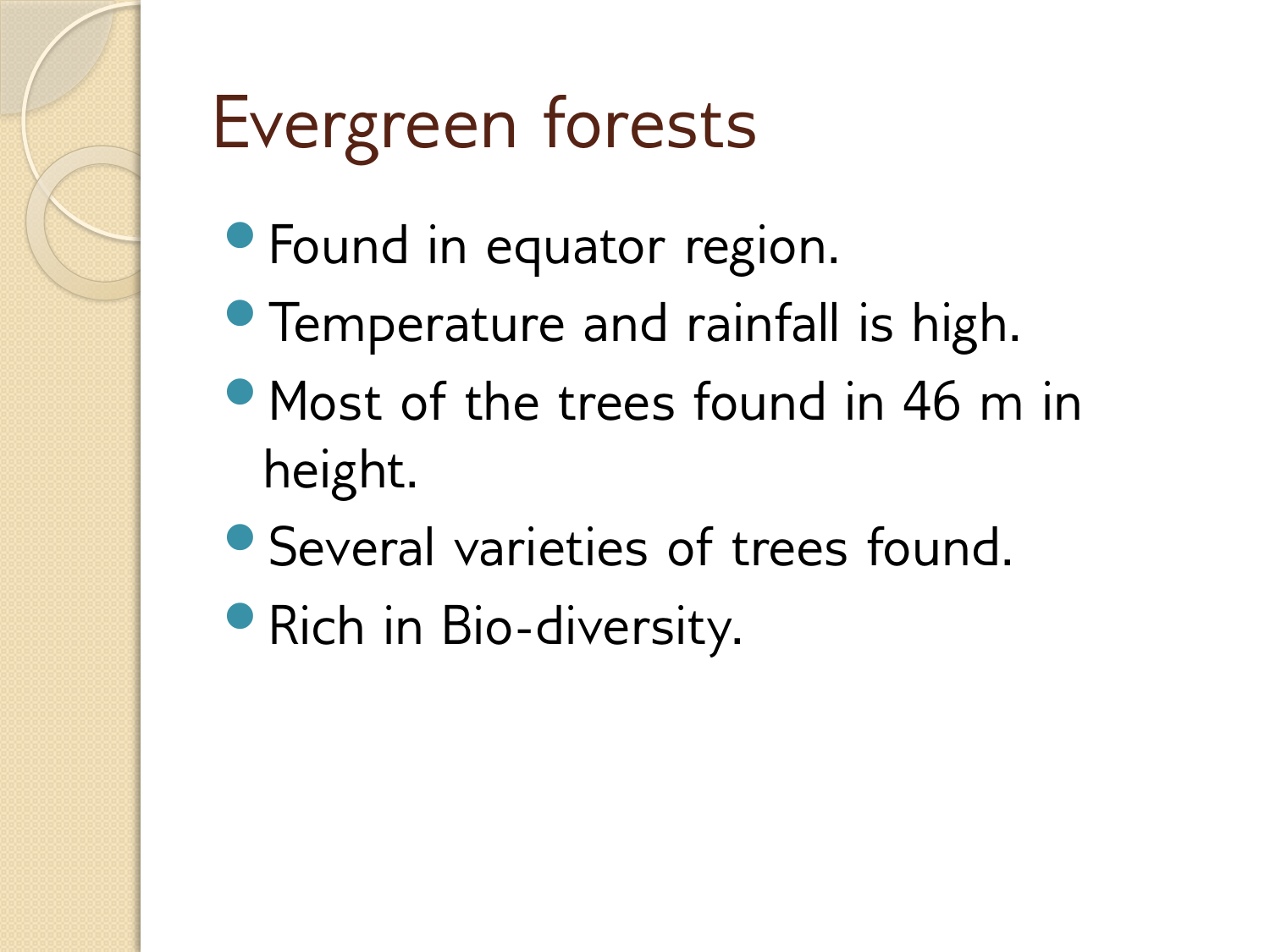

# Evergreen forests
Found in equator region.
Temperature and rainfall is high.
Most of the trees found in 46 m in height.
Several varieties of trees found.
Rich in Bio-diversity.